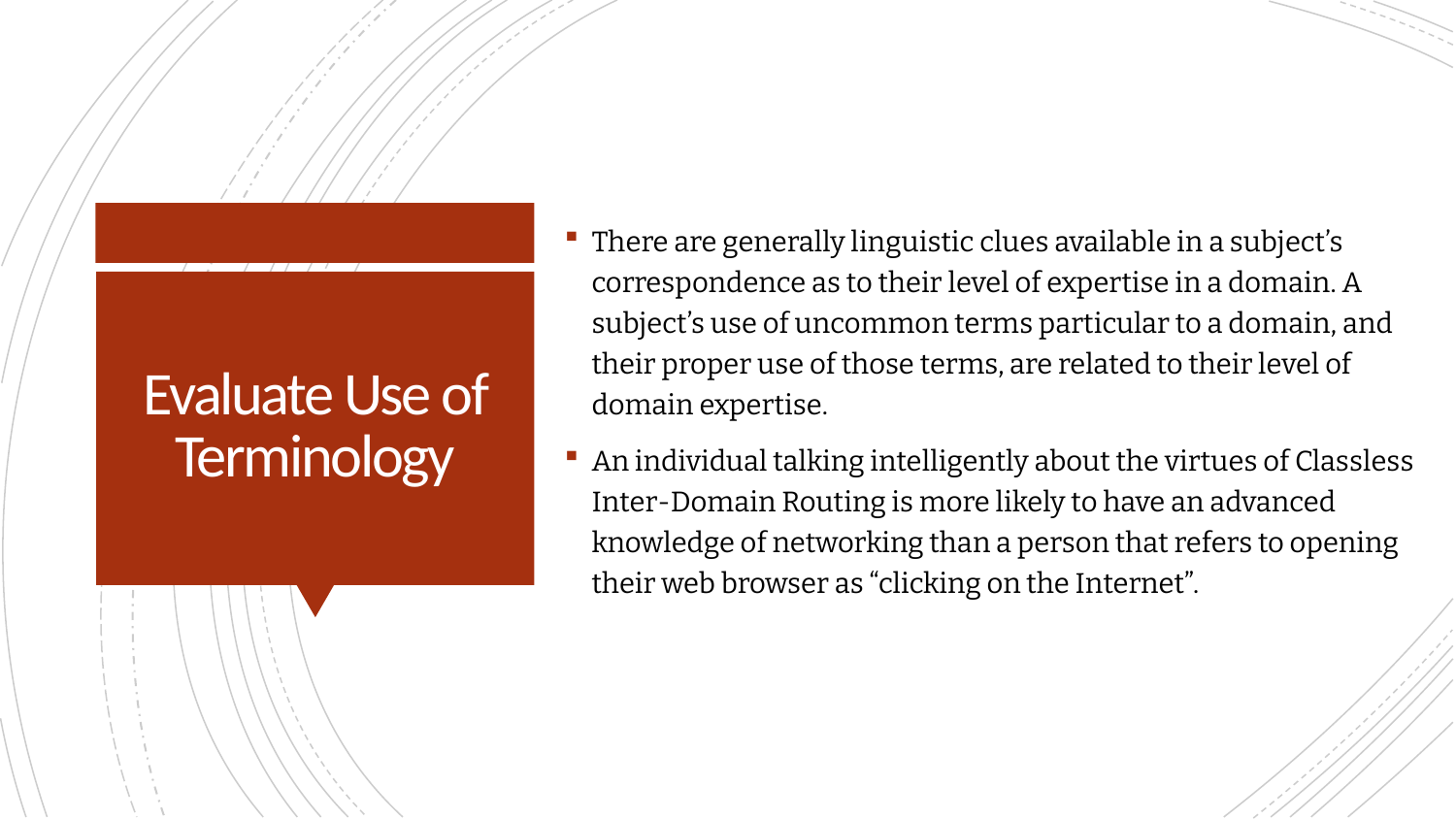

There are generally linguistic clues available in a subject’s correspondence as to their level of expertise in a domain. A subject’s use of uncommon terms particular to a domain, and their proper use of those terms, are related to their level of domain expertise.
An individual talking intelligently about the virtues of Classless Inter-Domain Routing is more likely to have an advanced knowledge of networking than a person that refers to opening their web browser as “clicking on the Internet”.
# Evaluate Use of Terminology